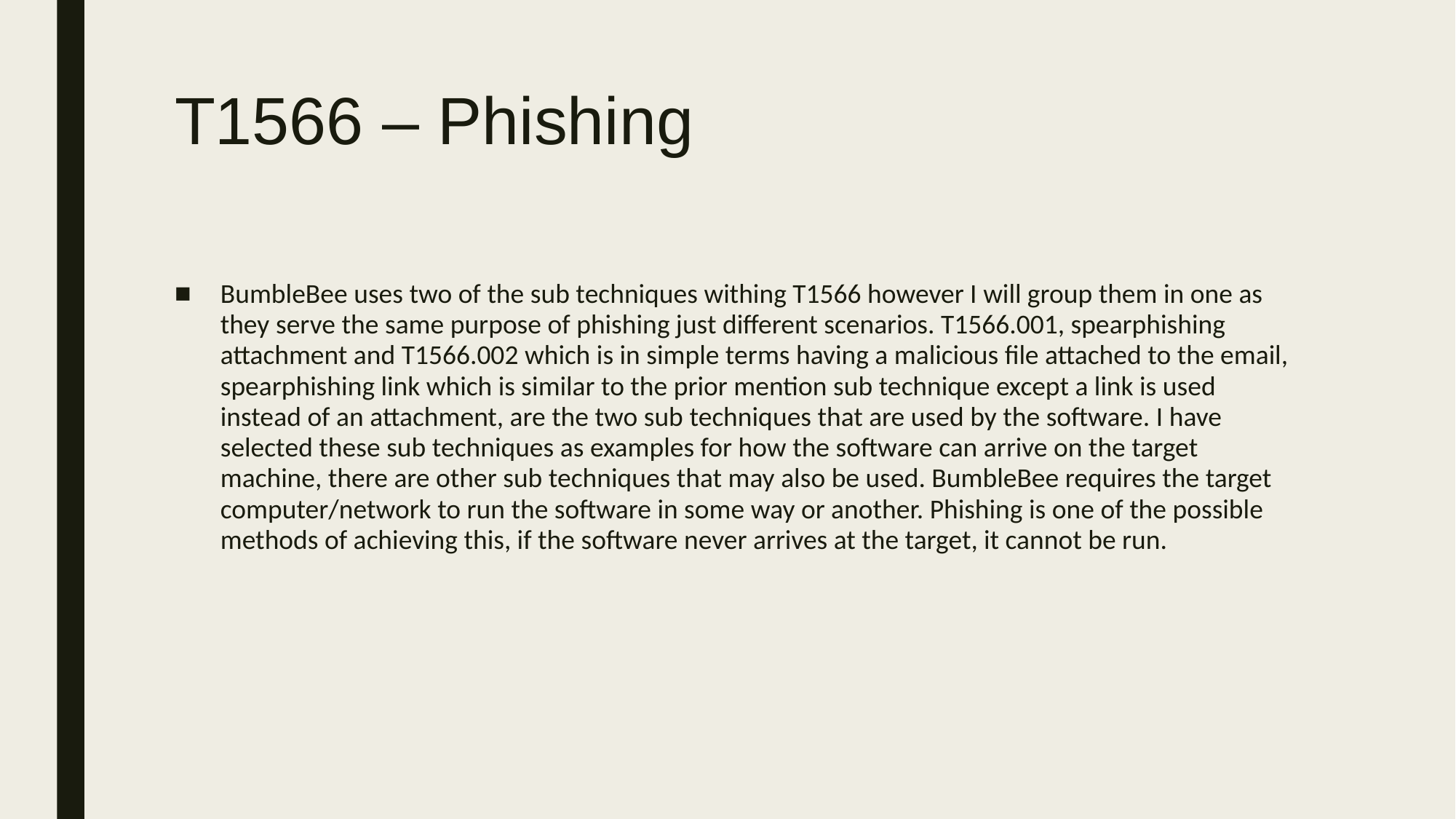

# T1566 – Phishing
BumbleBee uses two of the sub techniques withing T1566 however I will group them in one as they serve the same purpose of phishing just different scenarios. T1566.001, spearphishing attachment and T1566.002 which is in simple terms having a malicious file attached to the email, spearphishing link which is similar to the prior mention sub technique except a link is used instead of an attachment, are the two sub techniques that are used by the software. I have selected these sub techniques as examples for how the software can arrive on the target machine, there are other sub techniques that may also be used. BumbleBee requires the target computer/network to run the software in some way or another. Phishing is one of the possible methods of achieving this, if the software never arrives at the target, it cannot be run.